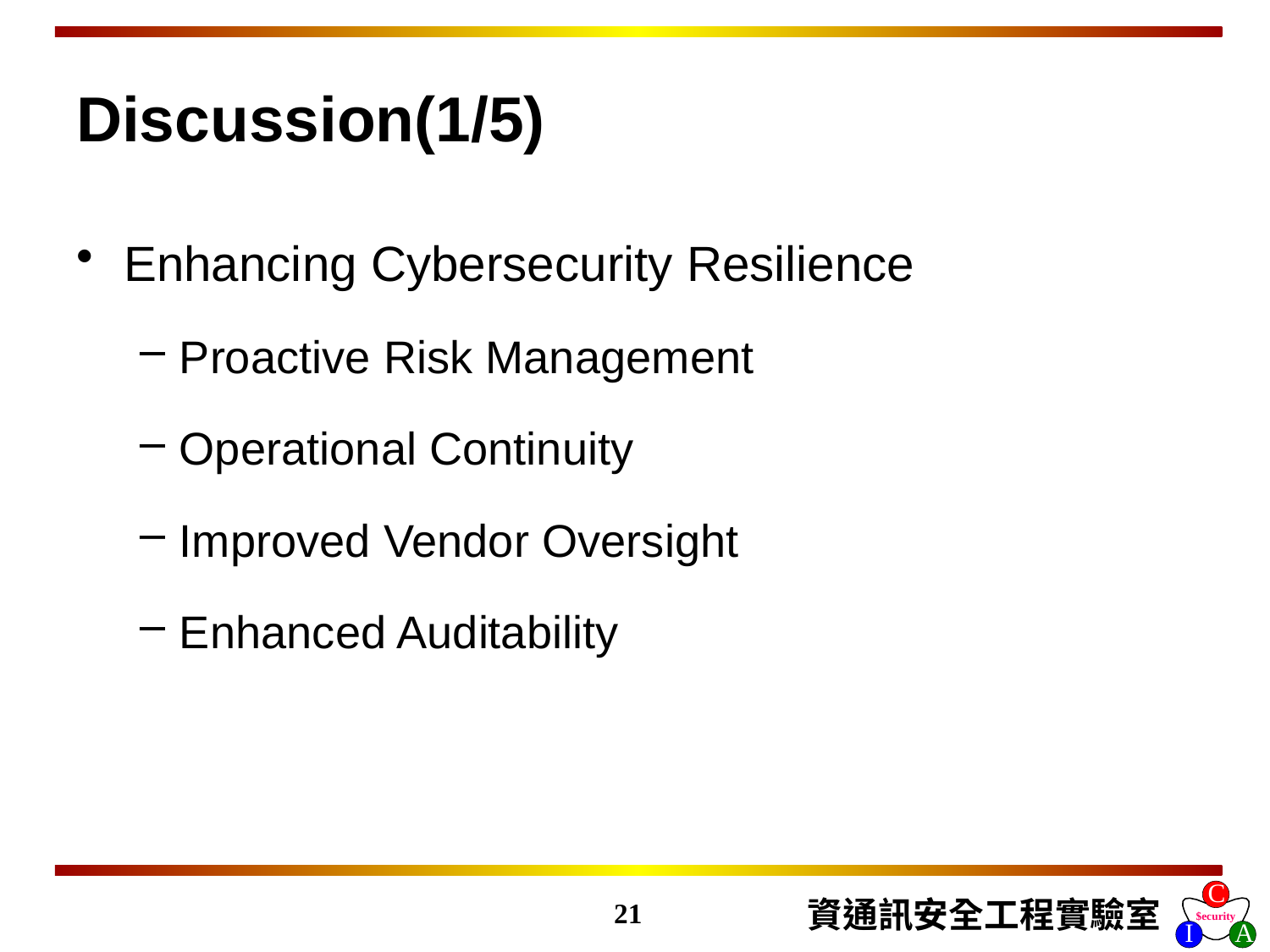

# Discussion(1/5)
Enhancing Cybersecurity Resilience
Proactive Risk Management
Operational Continuity
Improved Vendor Oversight
Enhanced Auditability
21